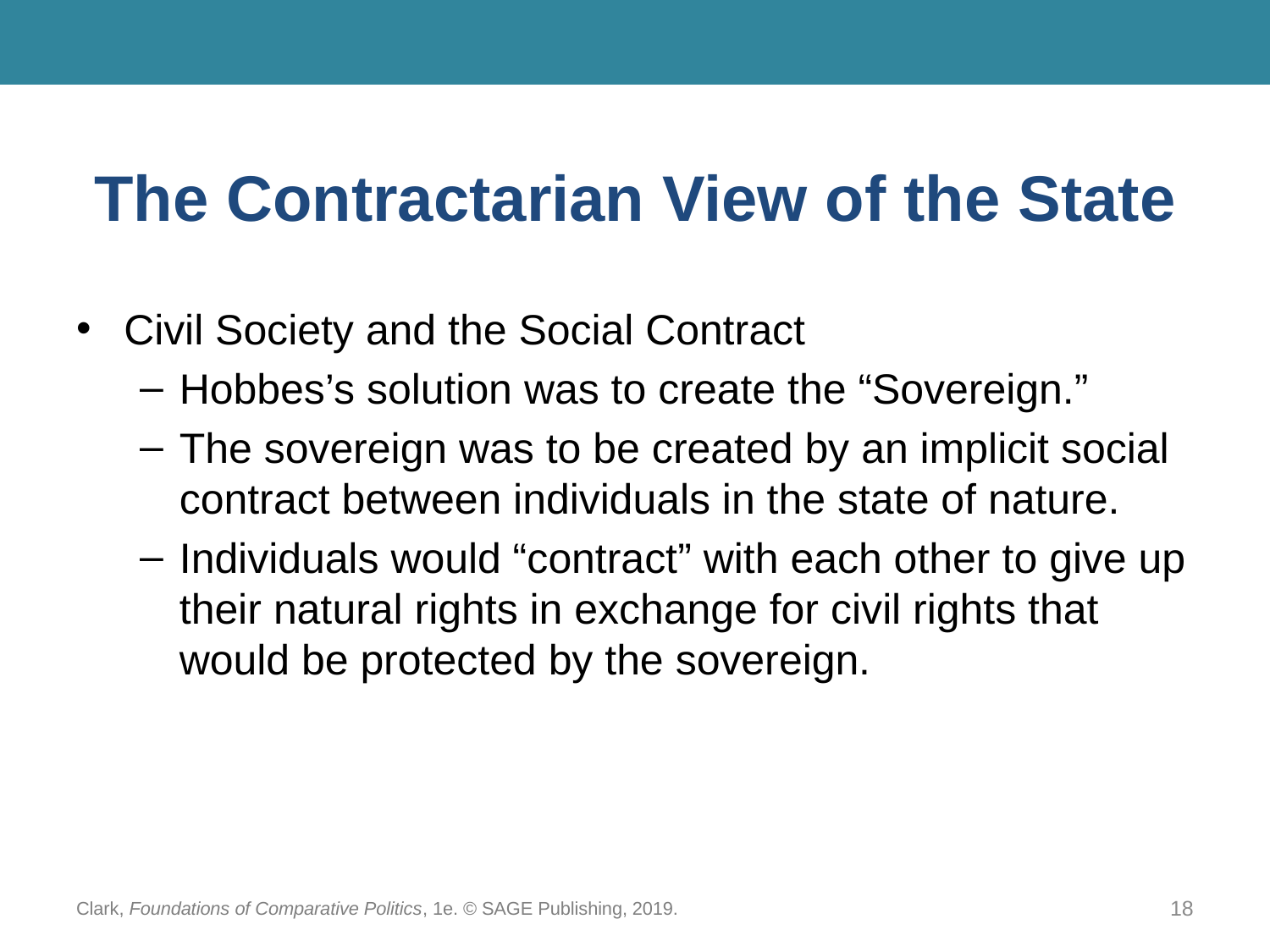

# The Contractarian View of the State
Civil Society and the Social Contract
Hobbes’s solution was to create the “Sovereign.”
The sovereign was to be created by an implicit social contract between individuals in the state of nature.
Individuals would “contract” with each other to give up their natural rights in exchange for civil rights that would be protected by the sovereign.

Clark, Foundations of Comparative Politics, 1e. © SAGE Publishing, 2019.
18